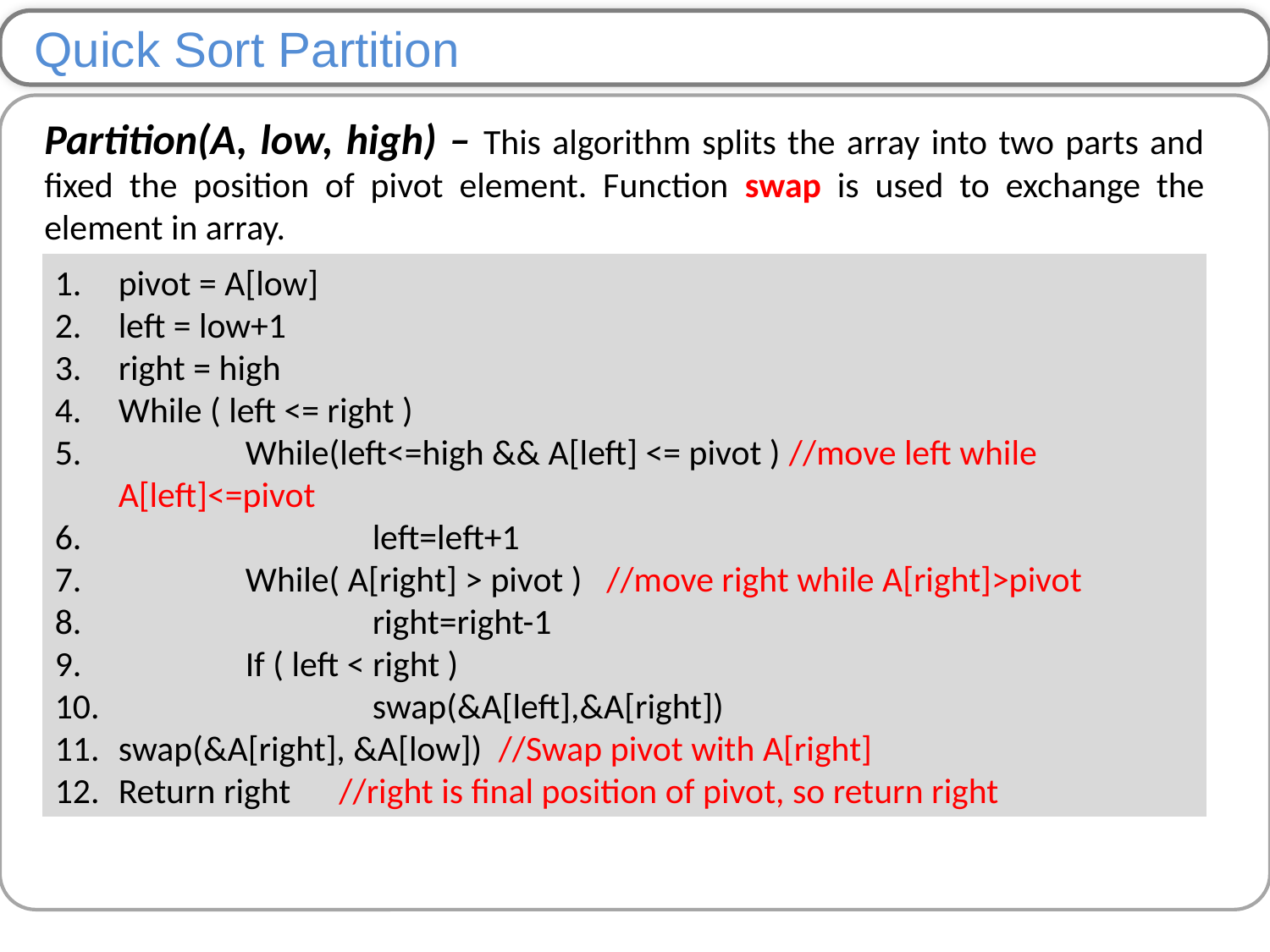

Quick Sort Partition

Partition(A, low, high) – This algorithm splits the array into two parts and fixed the position of pivot element. Function swap is used to exchange the element in array.
pivot = A[low]
left = low+1
right = high
While ( left <= right )
 	While(left<=high && A[left] <= pivot ) //move left while A[left]<=pivot
 		left=left+1
 	While( A[right] > pivot )   //move right while A[right]>pivot
 		right=right-1
 	If ( left < right )
 		swap(&A[left],&A[right])
swap(&A[right], &A[low])  //Swap pivot with A[right]
Return right      //right is final position of pivot, so return right